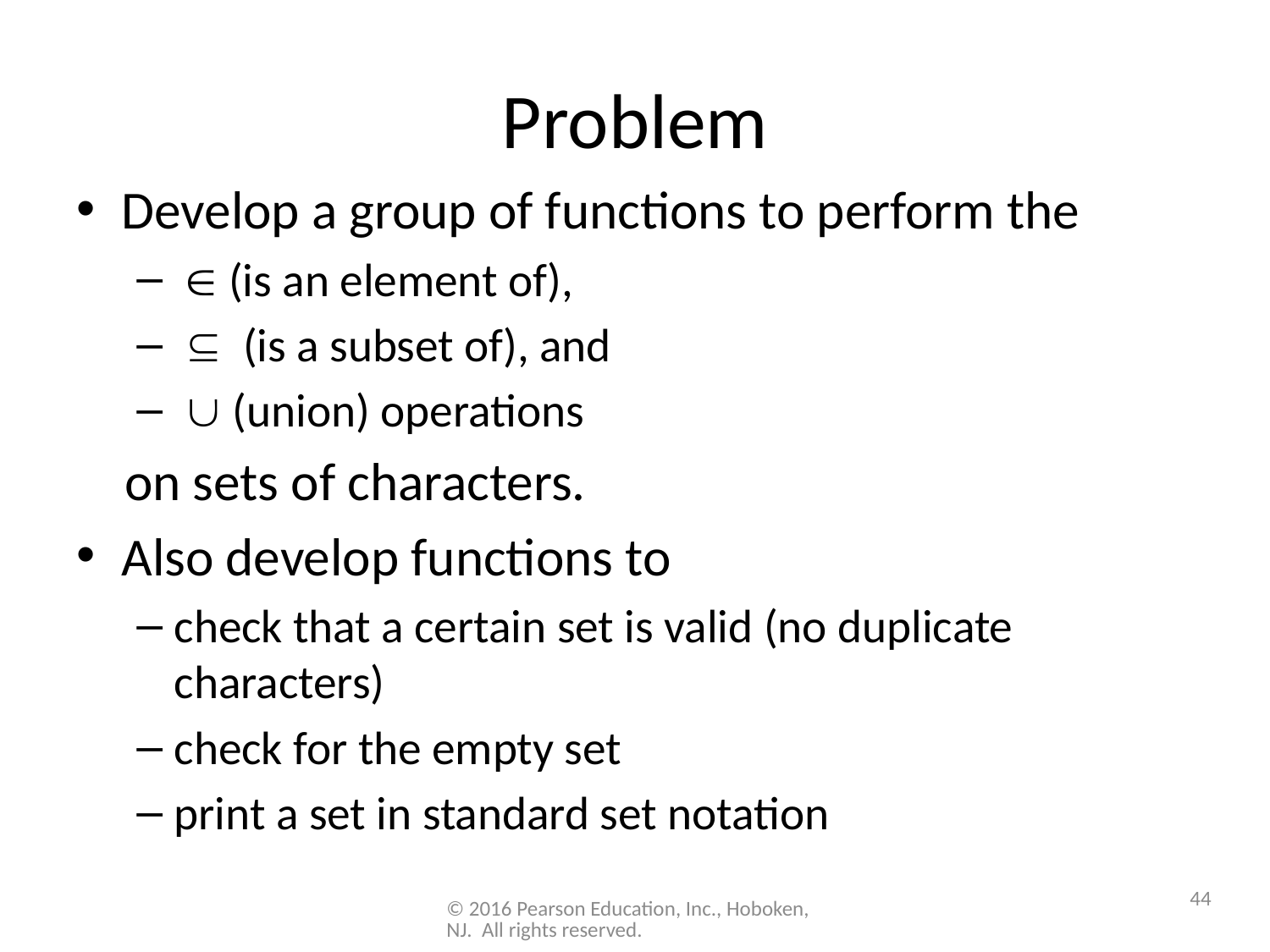

# Problem
Develop a group of functions to perform the
 ∈ (is an element of),
 ⊆  (is a subset of), and
 ∪ (union) operations
    on sets of characters.
Also develop functions to
check that a certain set is valid (no duplicate characters)
check for the empty set
print a set in standard set notation
44
© 2016 Pearson Education, Inc., Hoboken, NJ.  All rights reserved.